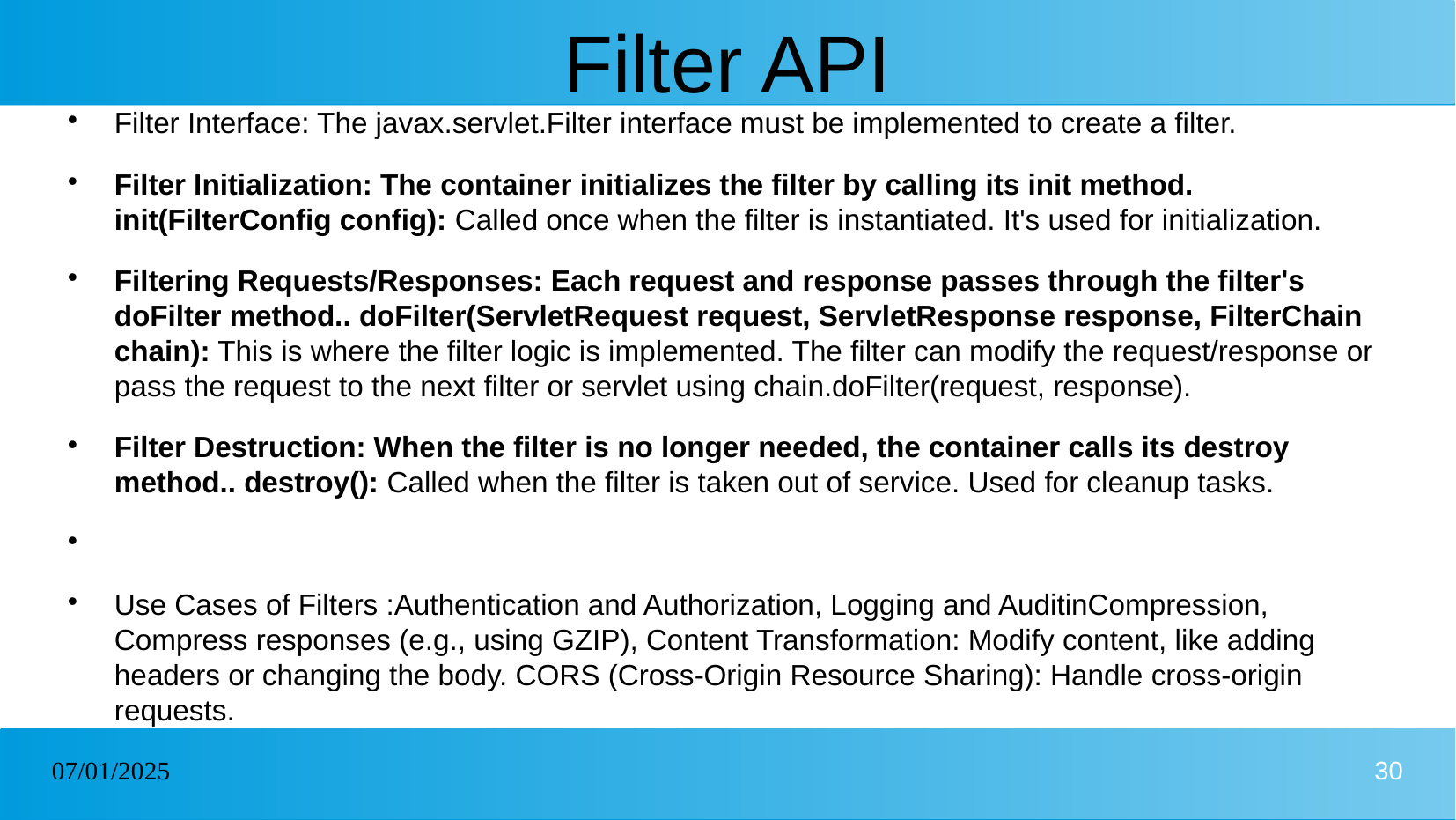

# Filter API
Filter Interface: The javax.servlet.Filter interface must be implemented to create a filter.
Filter Initialization: The container initializes the filter by calling its init method. init(FilterConfig config): Called once when the filter is instantiated. It's used for initialization.
Filtering Requests/Responses: Each request and response passes through the filter's doFilter method.. doFilter(ServletRequest request, ServletResponse response, FilterChain chain): This is where the filter logic is implemented. The filter can modify the request/response or pass the request to the next filter or servlet using chain.doFilter(request, response).
Filter Destruction: When the filter is no longer needed, the container calls its destroy method.. destroy(): Called when the filter is taken out of service. Used for cleanup tasks.

Use Cases of Filters :Authentication and Authorization, Logging and AuditinCompression, Compress responses (e.g., using GZIP), Content Transformation: Modify content, like adding headers or changing the body. CORS (Cross-Origin Resource Sharing): Handle cross-origin requests.
07/01/2025
30